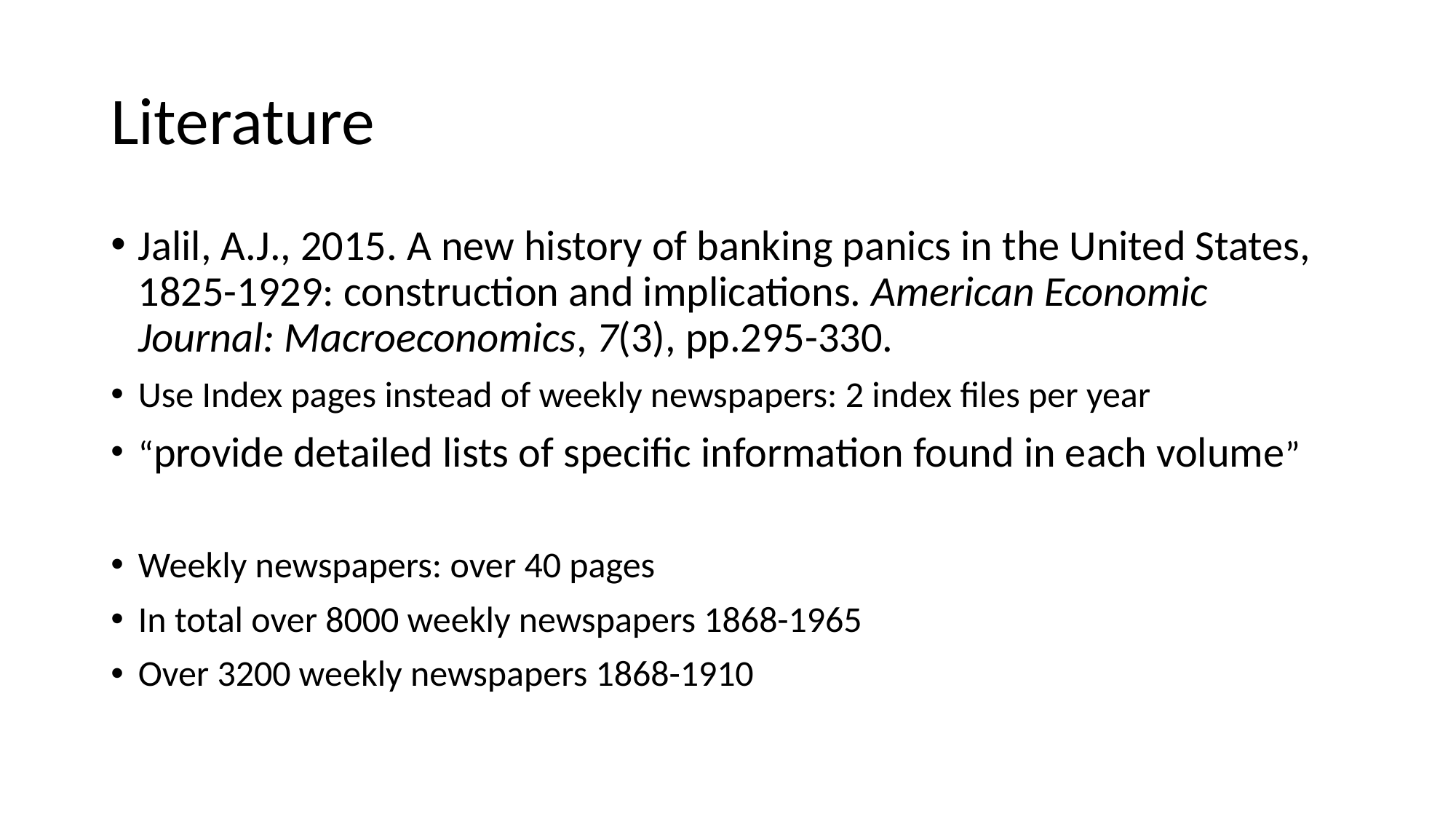

# Literature
Jalil, A.J., 2015. A new history of banking panics in the United States, 1825-1929: construction and implications. American Economic Journal: Macroeconomics, 7(3), pp.295-330.
Use Index pages instead of weekly newspapers: 2 index files per year
“provide detailed lists of specific information found in each volume”

Weekly newspapers: over 40 pages
In total over 8000 weekly newspapers 1868-1965
Over 3200 weekly newspapers 1868-1910